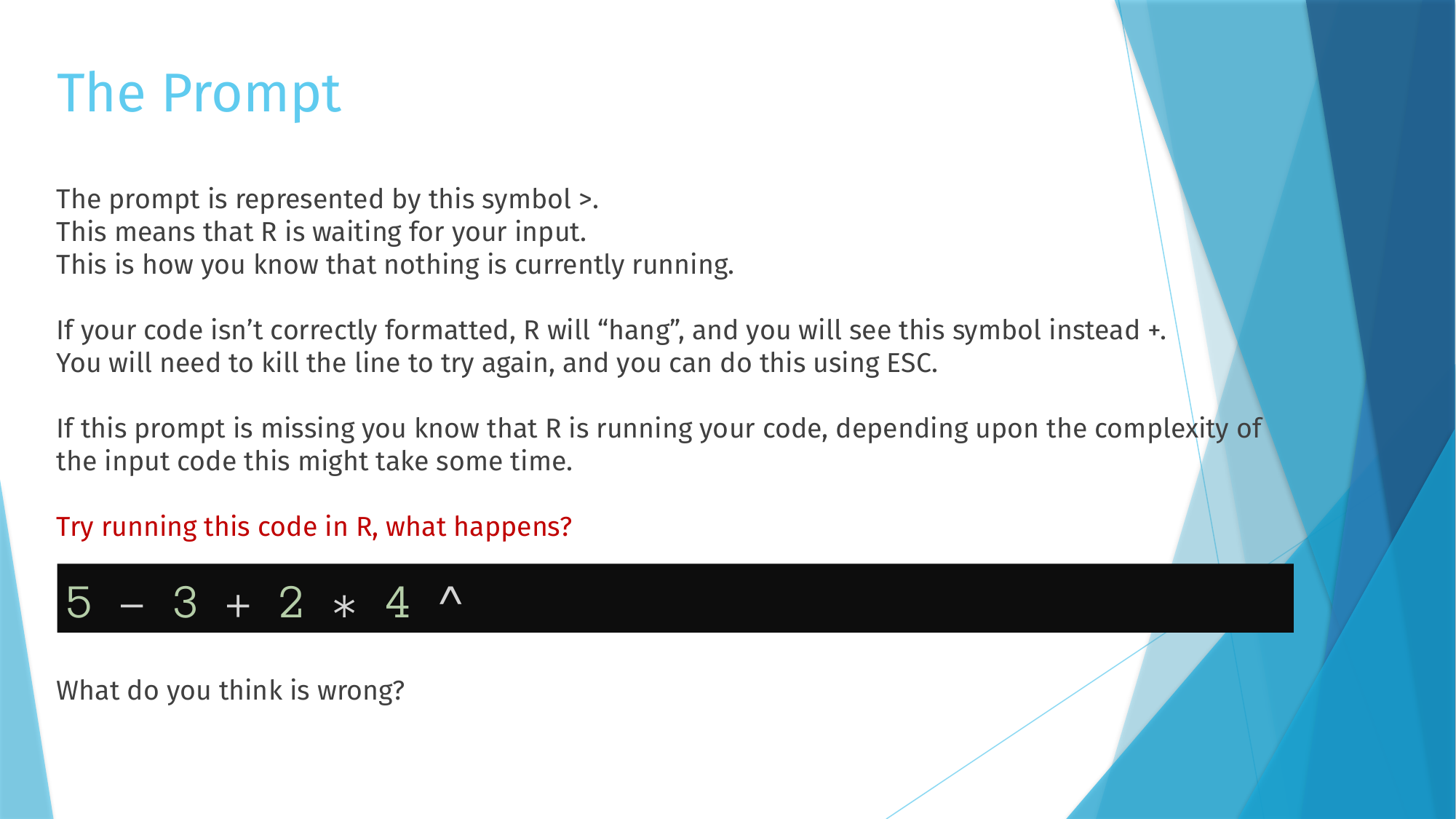

# The Prompt
The prompt is represented by this symbol >.
This means that R is waiting for your input.
This is how you know that nothing is currently running.

If your code isn’t correctly formatted, R will “hang”, and you will see this symbol instead +.
You will need to kill the line to try again, and you can do this using ESC.

If this prompt is missing you know that R is running your code, depending upon the complexity of the input code this might take some time.

Try running this code in R, what happens?

What do you think is wrong?
5 - 3 + 2 * 4 ^